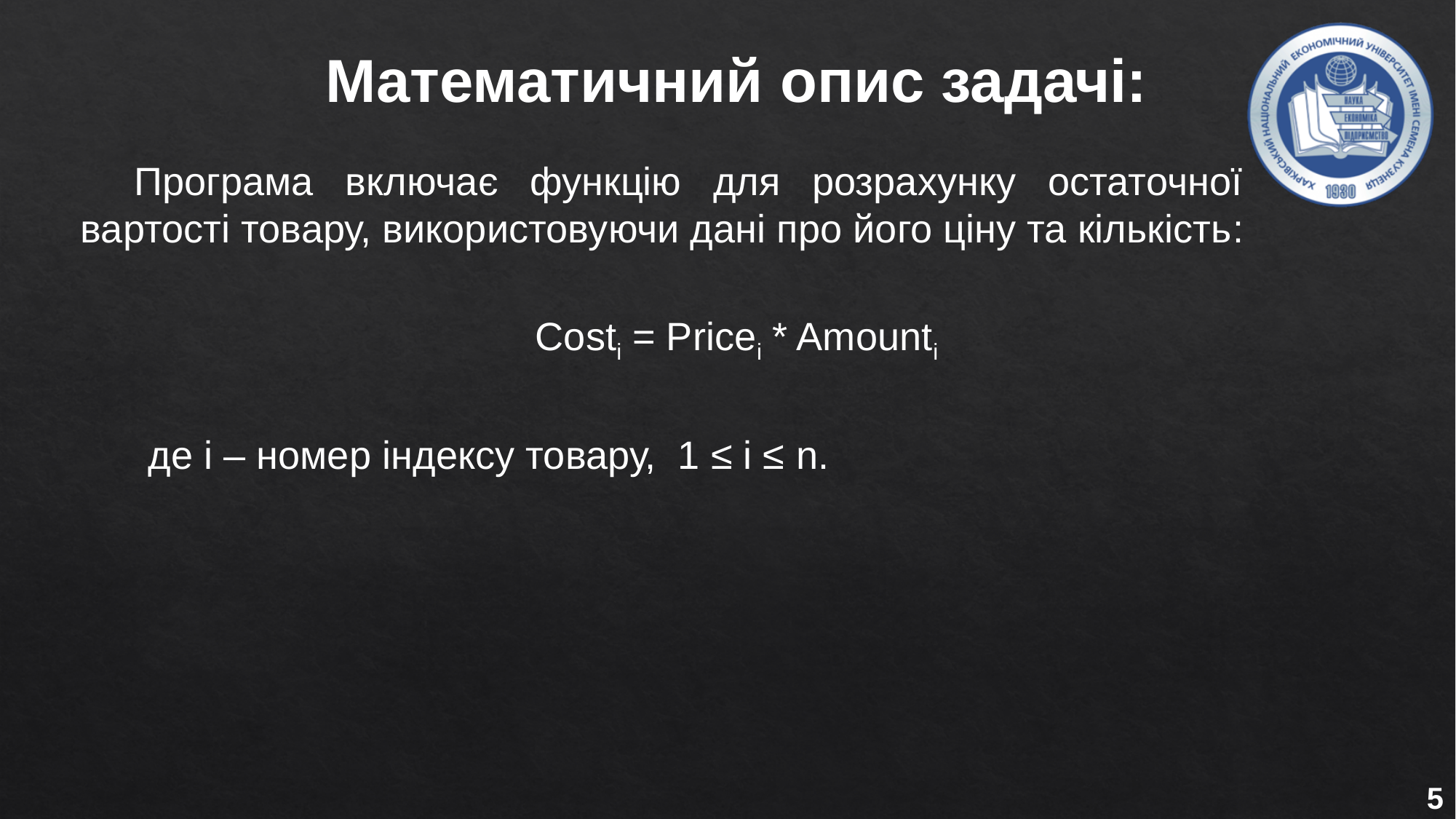

Математичний опис задачі:
Програма включає функцію для розрахунку остаточної вартості товару, використовуючи дані про його ціну та кількість:
Costi = Pricei * Amounti

де і – номер індексу товару,  1 ≤ і ≤ n.
5